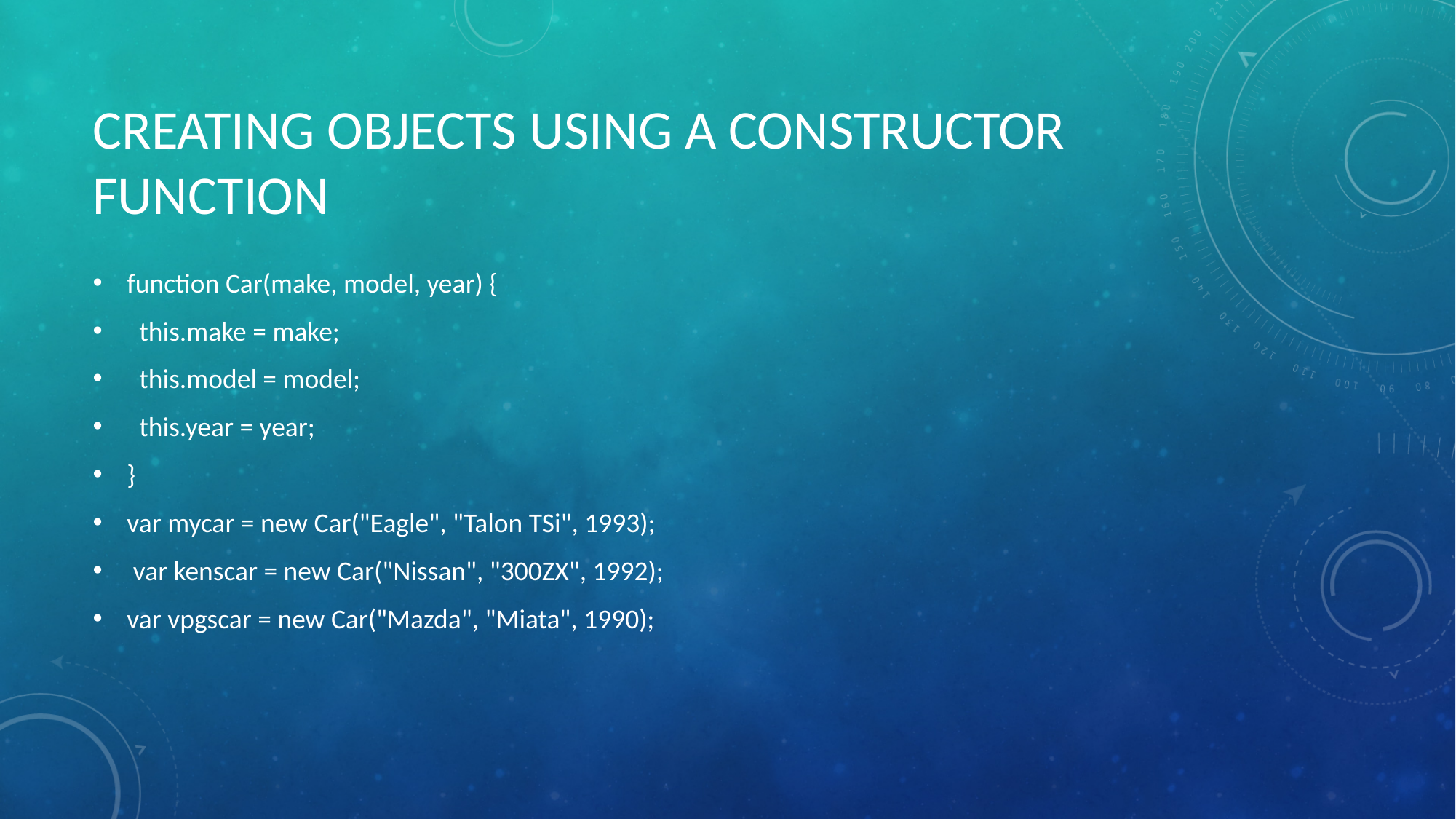

# Creating objects Using a constructor function
function Car(make, model, year) {
  this.make = make;
  this.model = model;
  this.year = year;
}
var mycar = new Car("Eagle", "Talon TSi", 1993);
 var kenscar = new Car("Nissan", "300ZX", 1992);
var vpgscar = new Car("Mazda", "Miata", 1990);